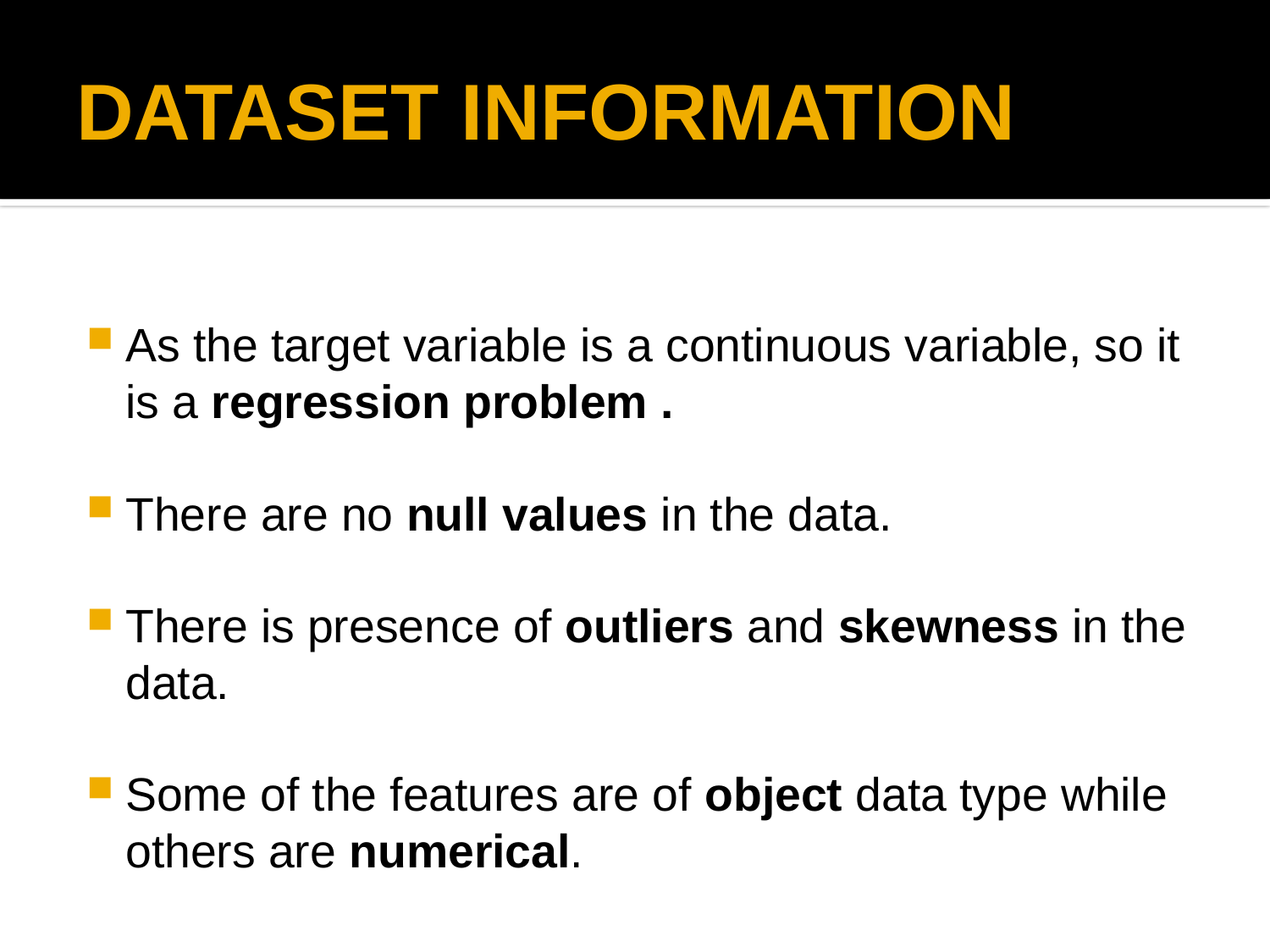

# DATASET INFORMATION

As the target variable is a continuous variable, so it is a regression problem .

There are no null values in the data.

There is presence of outliers and skewness in the data.

Some of the features are of object data type while others are numerical.